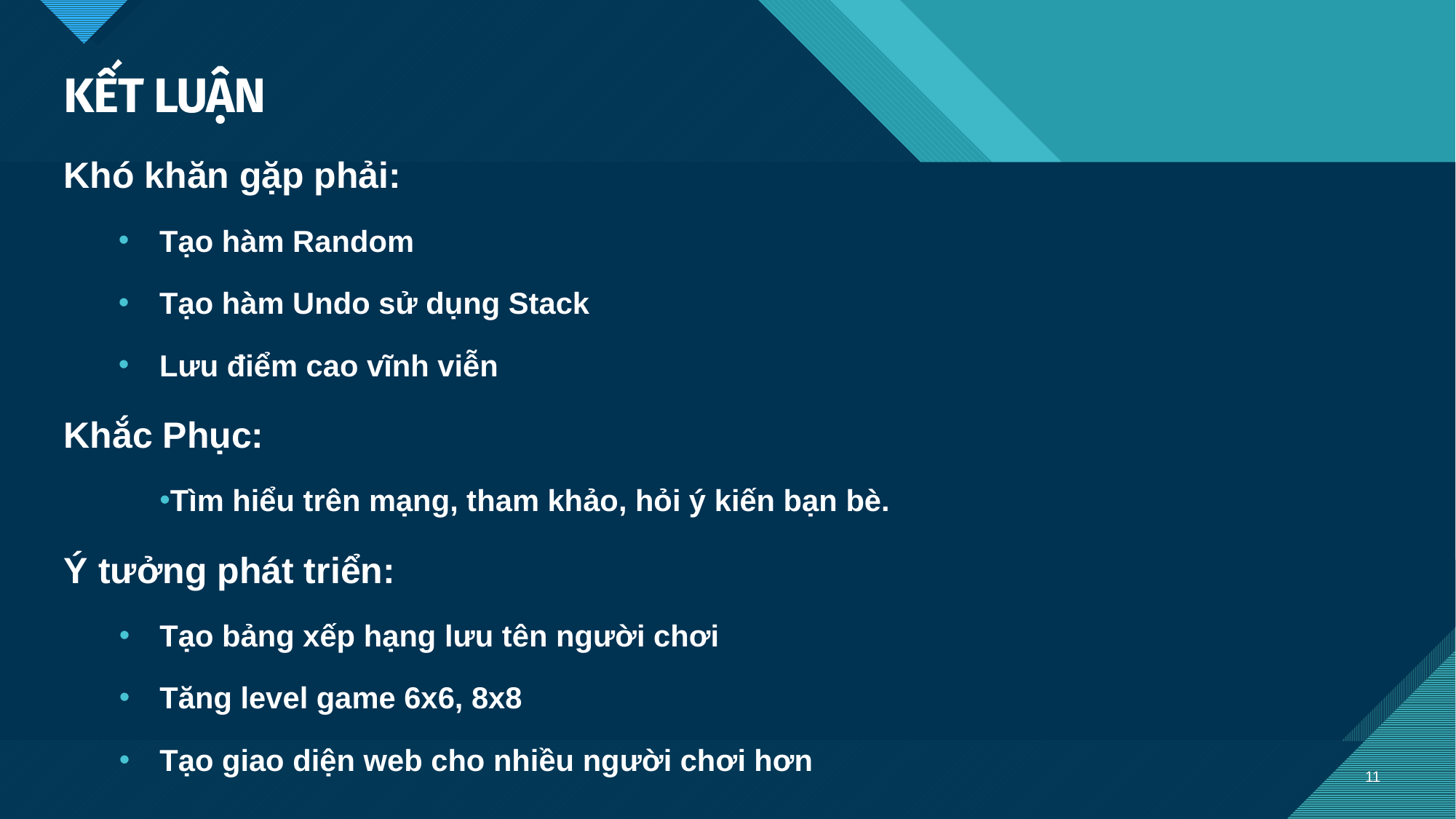

# KẾT LUẬN
Khó khăn gặp phải:
Tạo hàm Random
Tạo hàm Undo sử dụng Stack
Lưu điểm cao vĩnh viễn
Khắc Phục:
Tìm hiểu trên mạng, tham khảo, hỏi ý kiến bạn bè.
Ý tưởng phát triển:
Tạo bảng xếp hạng lưu tên người chơi
Tăng level game 6x6, 8x8
Tạo giao diện web cho nhiều người chơi hơn
11